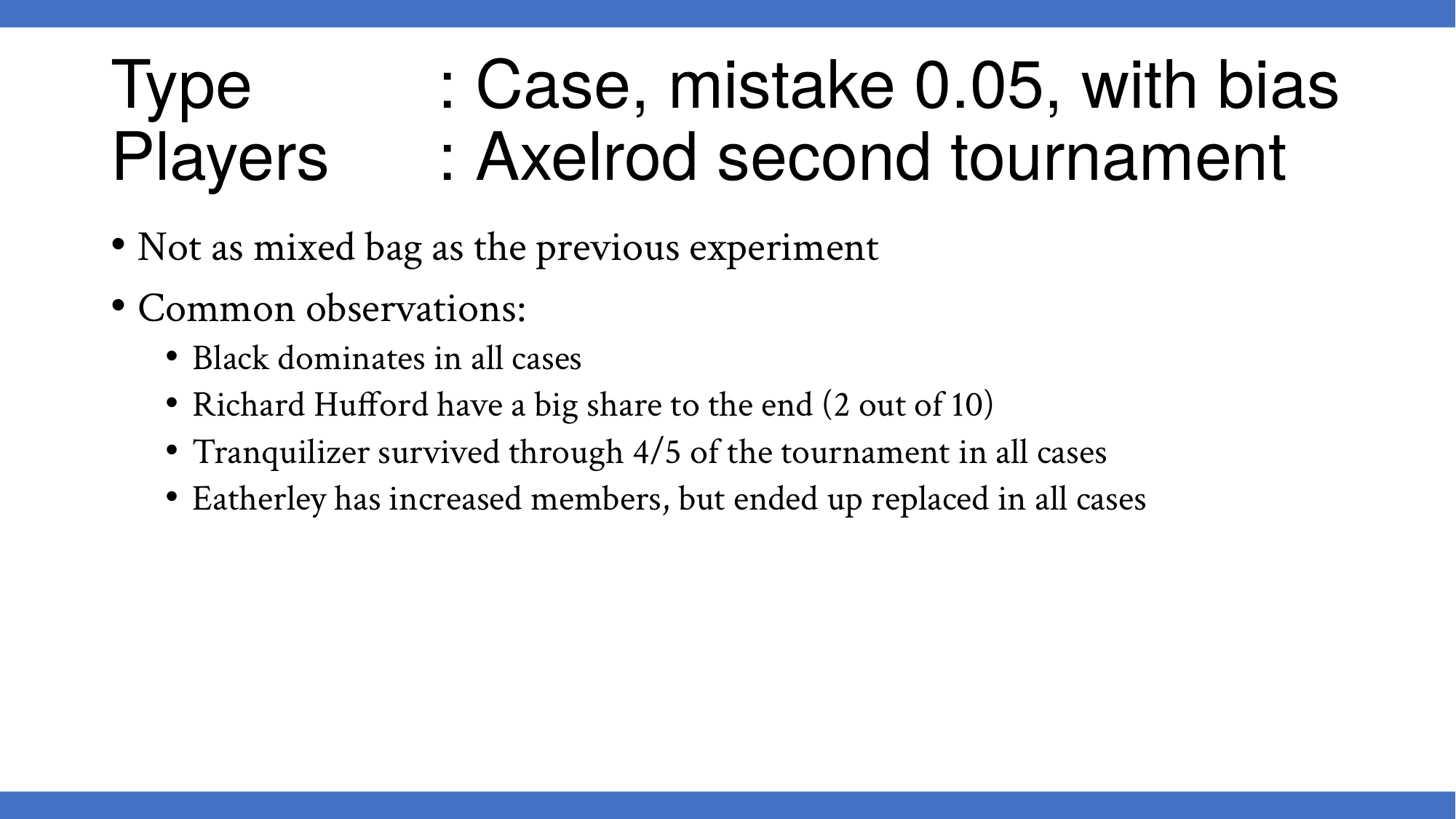

# Type		: Case, mistake 0.05, with bias Players	: Axelrod second tournament
Not as mixed bag as the previous experiment
Common observations:
Black dominates in all cases
Richard Hufford have a big share to the end (2 out of 10)
Tranquilizer survived through 4/5 of the tournament in all cases
Eatherley has increased members, but ended up replaced in all cases